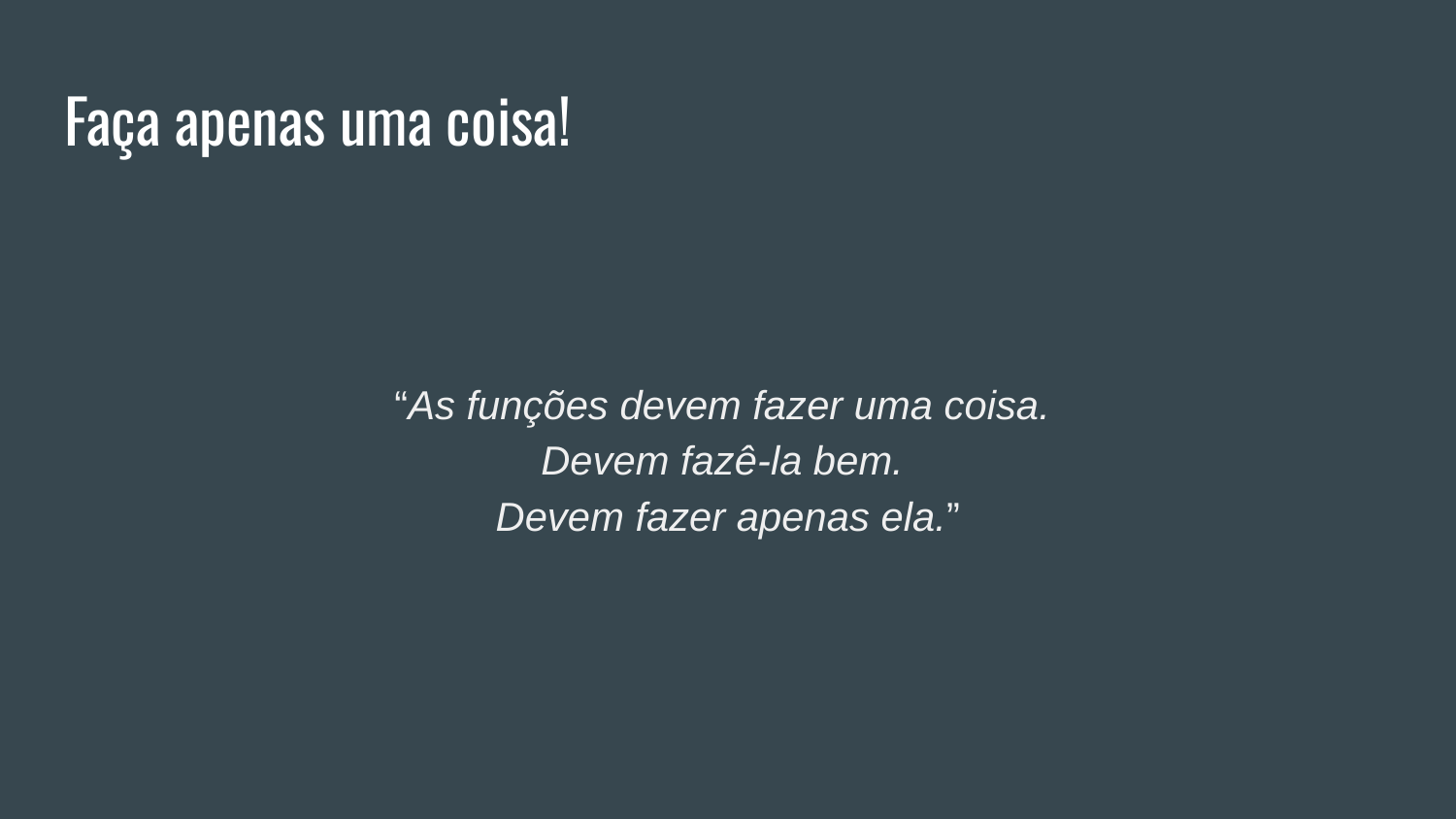

# Faça apenas uma coisa!
“As funções devem fazer uma coisa.
Devem fazê-la bem.
Devem fazer apenas ela.”